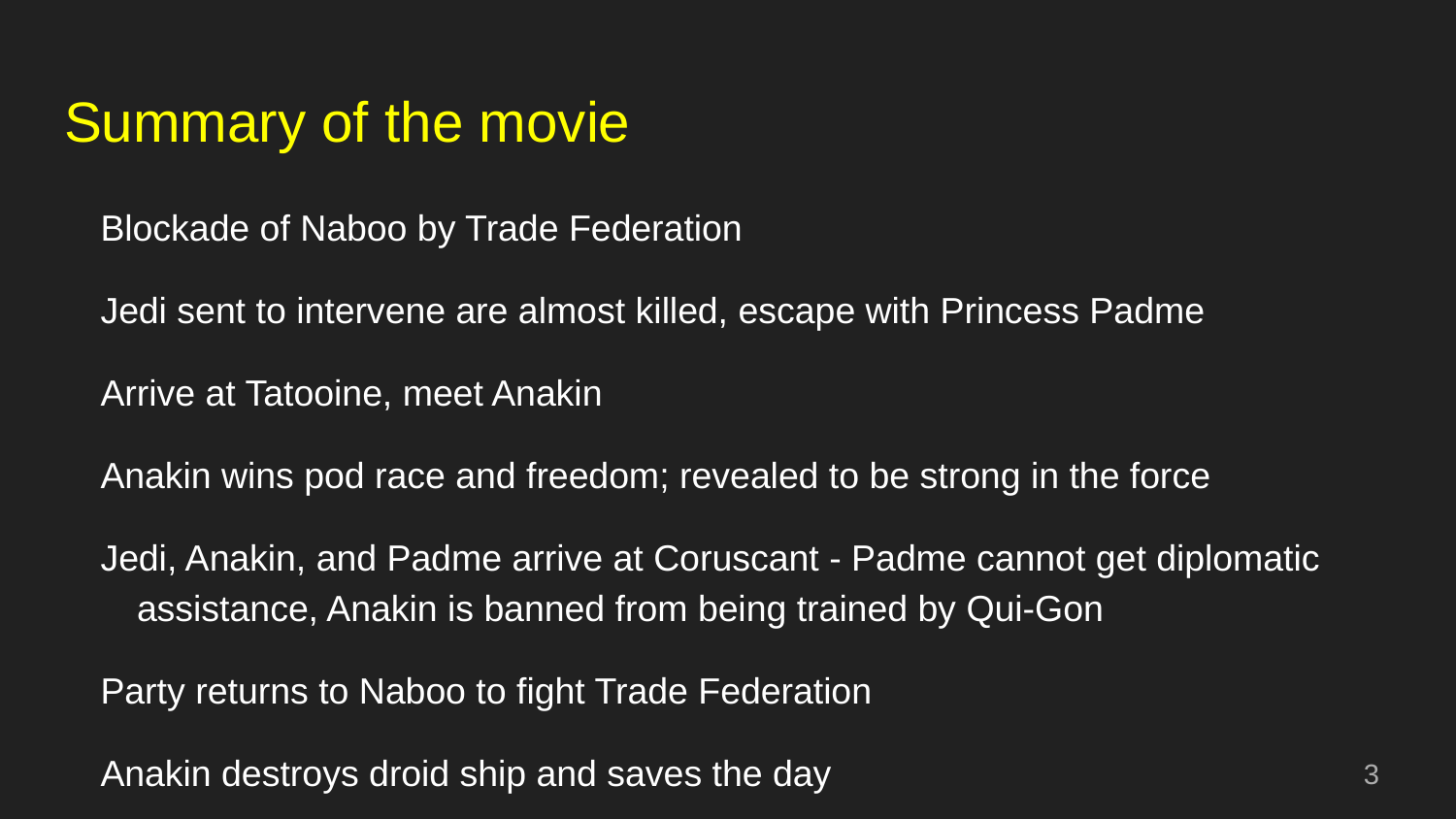

# Summary of the movie
Blockade of Naboo by Trade Federation
Jedi sent to intervene are almost killed, escape with Princess Padme
Arrive at Tatooine, meet Anakin
Anakin wins pod race and freedom; revealed to be strong in the force
Jedi, Anakin, and Padme arrive at Coruscant - Padme cannot get diplomatic assistance, Anakin is banned from being trained by Qui-Gon
Party returns to Naboo to fight Trade Federation
Anakin destroys droid ship and saves the day
3